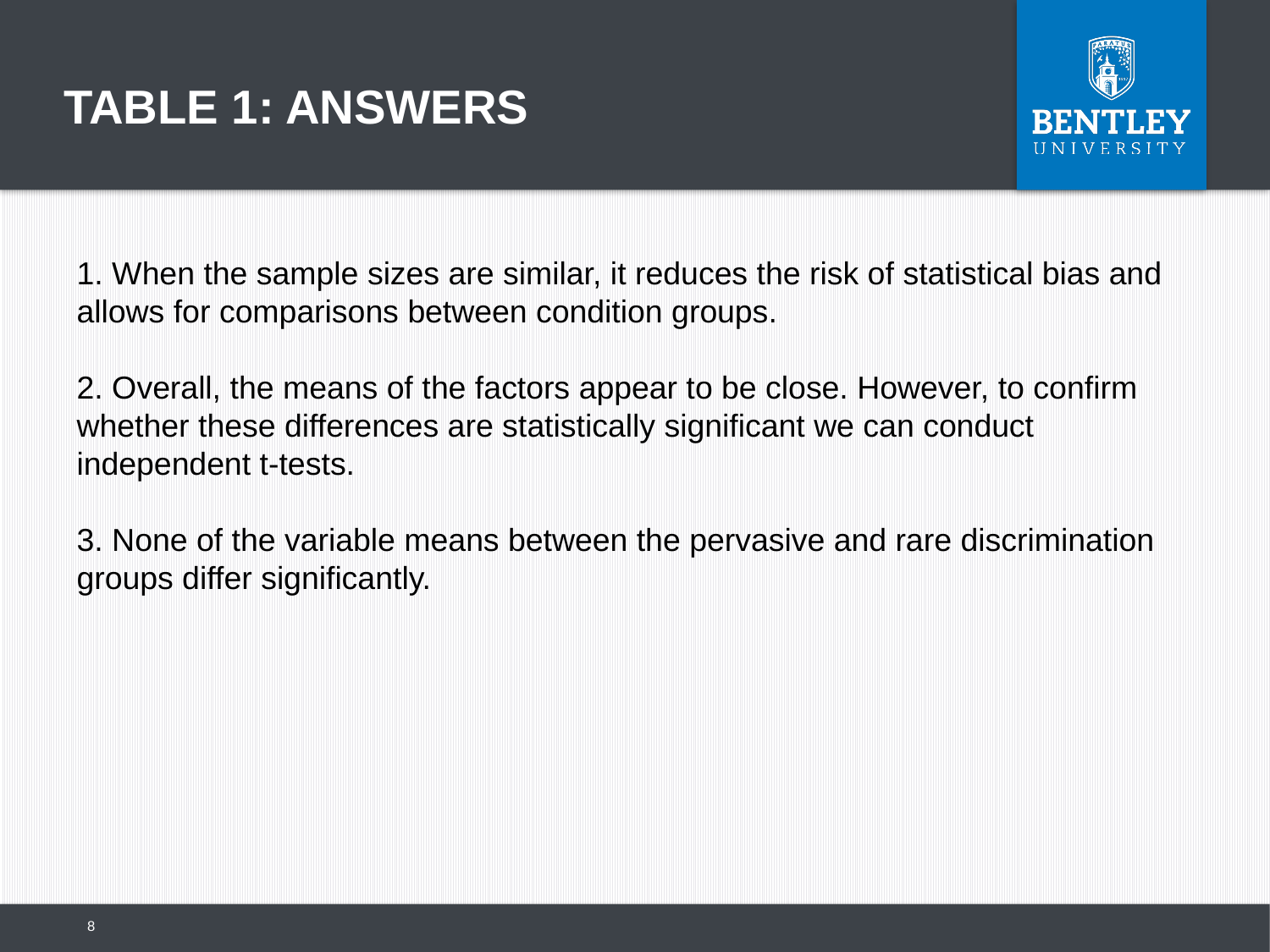

# Table 1: Answers
1. When the sample sizes are similar, it reduces the risk of statistical bias and allows for comparisons between condition groups.

2. Overall, the means of the factors appear to be close. However, to confirm whether these differences are statistically significant we can conduct independent t-tests.

3. None of the variable means between the pervasive and rare discrimination groups differ significantly.
8